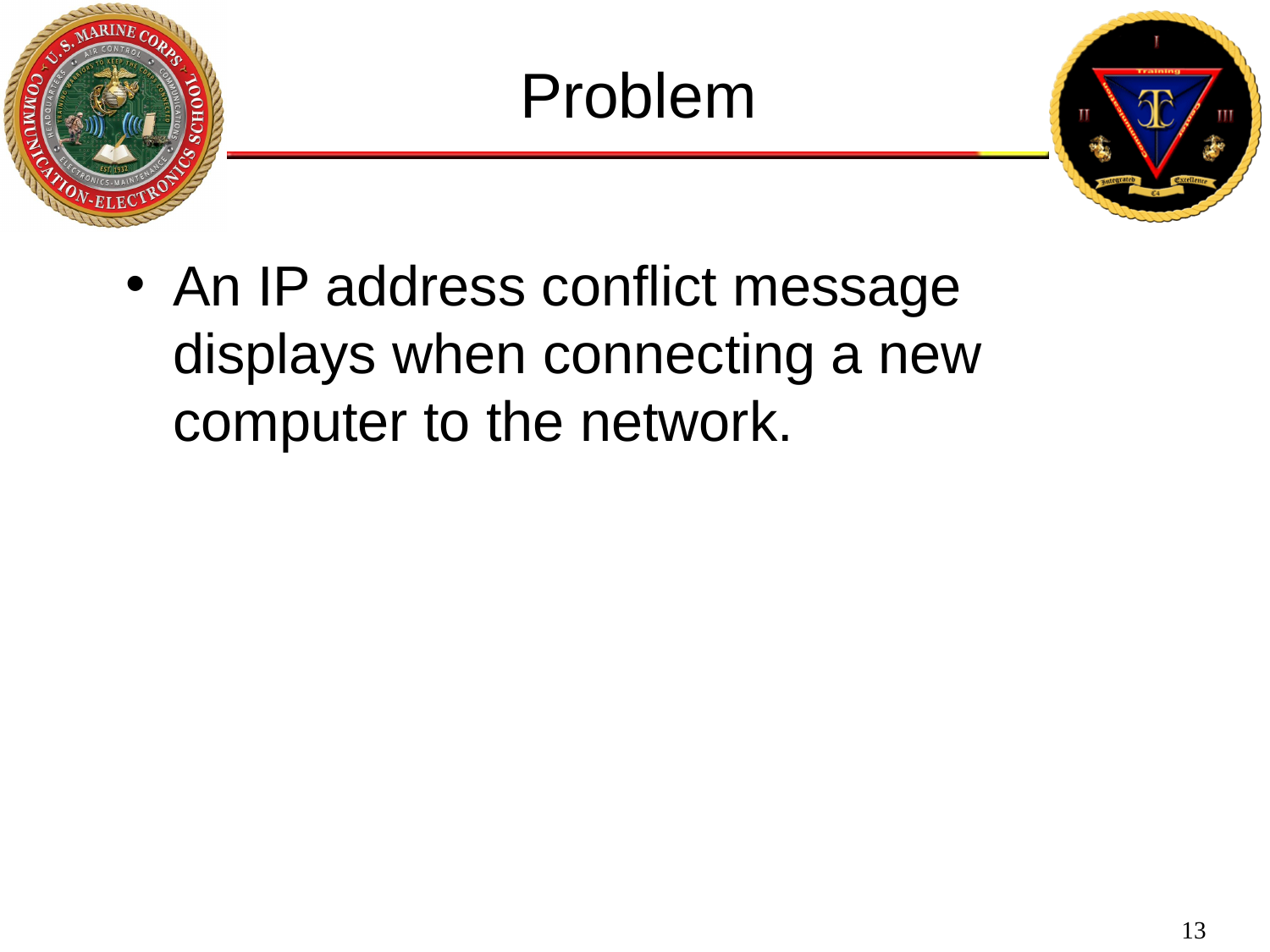

Problem
An IP address conflict message displays when connecting a new computer to the network.